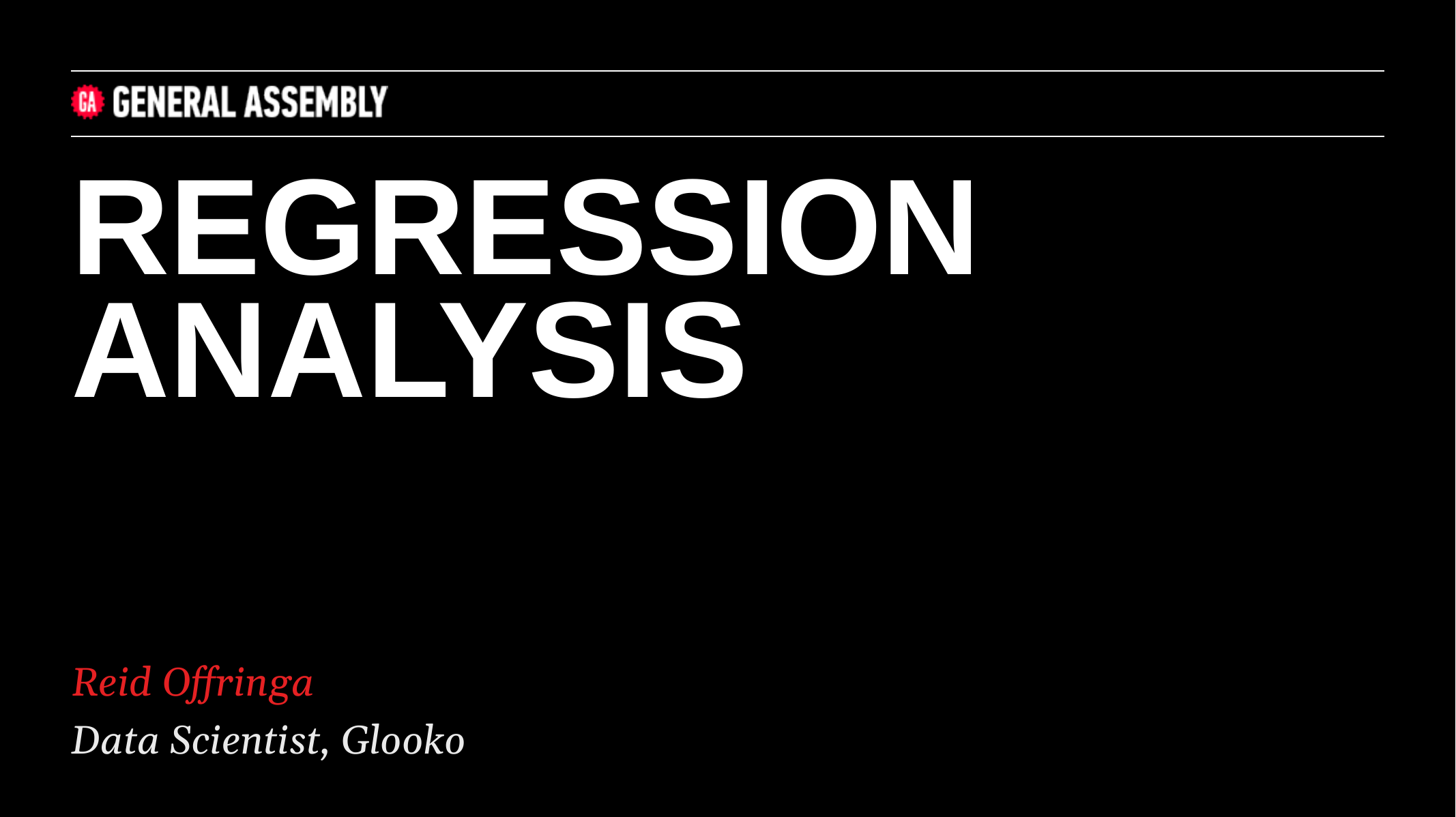

REGRESSION ANALYSIS

Reid Offringa
Data Scientist, Glooko